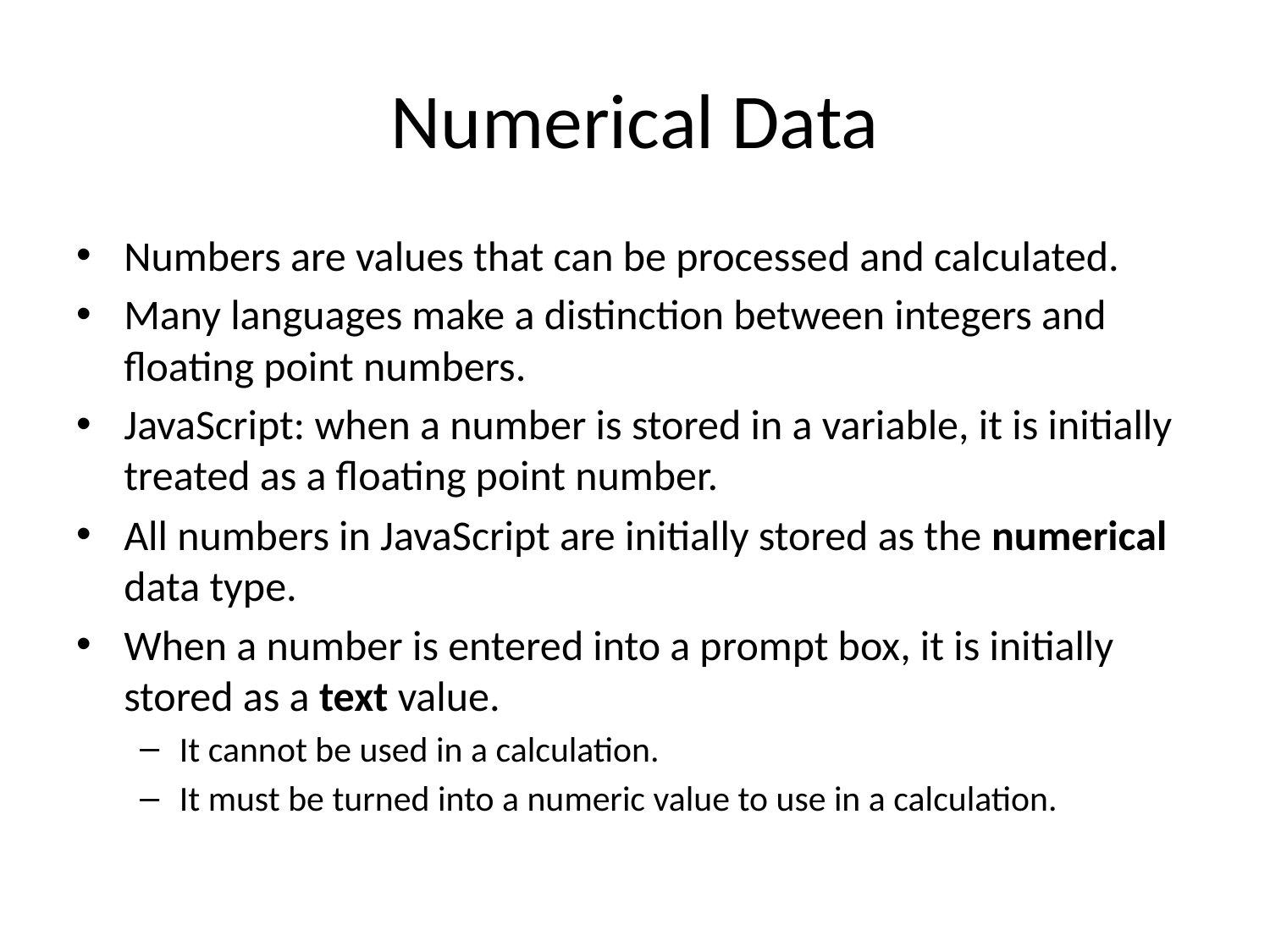

# Numerical Data
Numbers are values that can be processed and calculated.
Many languages make a distinction between integers and floating point numbers.
JavaScript: when a number is stored in a variable, it is initially treated as a floating point number.
All numbers in JavaScript are initially stored as the numerical data type.
When a number is entered into a prompt box, it is initially stored as a text value.
It cannot be used in a calculation.
It must be turned into a numeric value to use in a calculation.